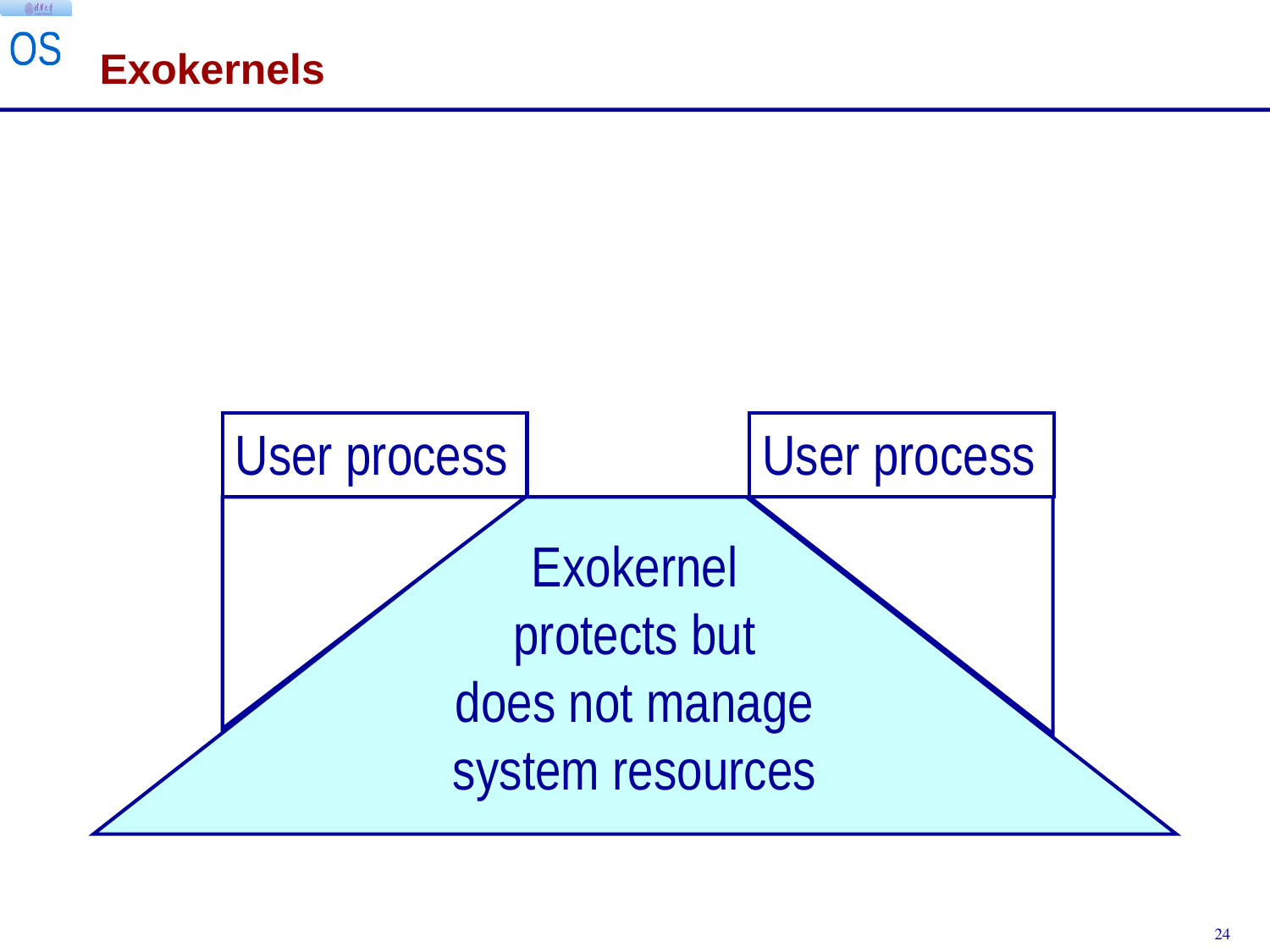

# Exokernels
User process

User process

Exokernel
protects but
does not manage
system resources